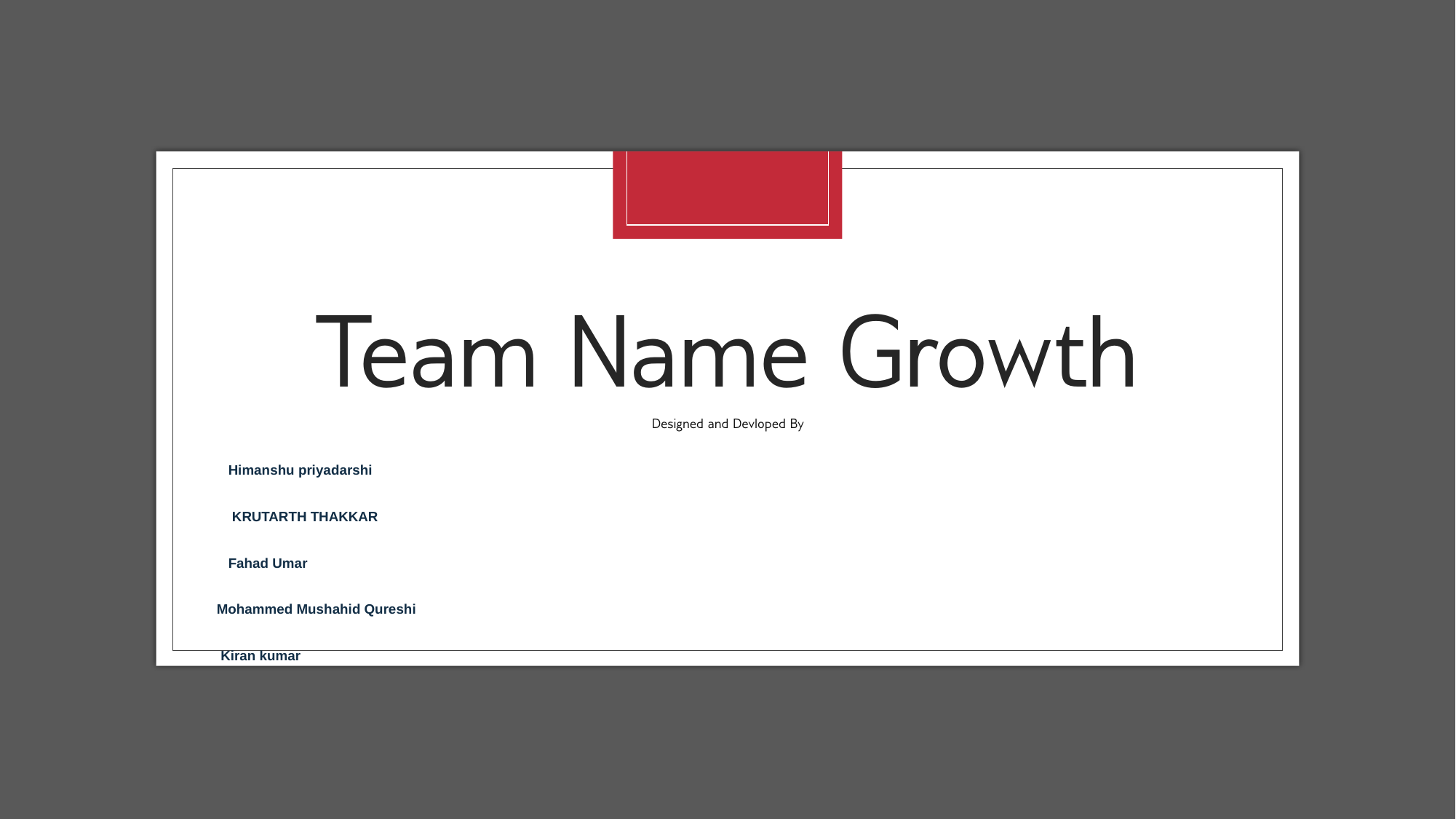

# Team Name Growth
Designed and Devloped By
                                                                                                                                                                                                                                                                                        Himanshu priyadarshi
                                                                                                                                                                                                                                                                                         KRUTARTH THAKKAR
                                                                                                                                                                                                                                                                                        Fahad Umar
                                                                                                                                                                                                                                                                                     Mohammed Mushahid Qureshi
                                                                                                                                                                                                                                                                                      Kiran kumar